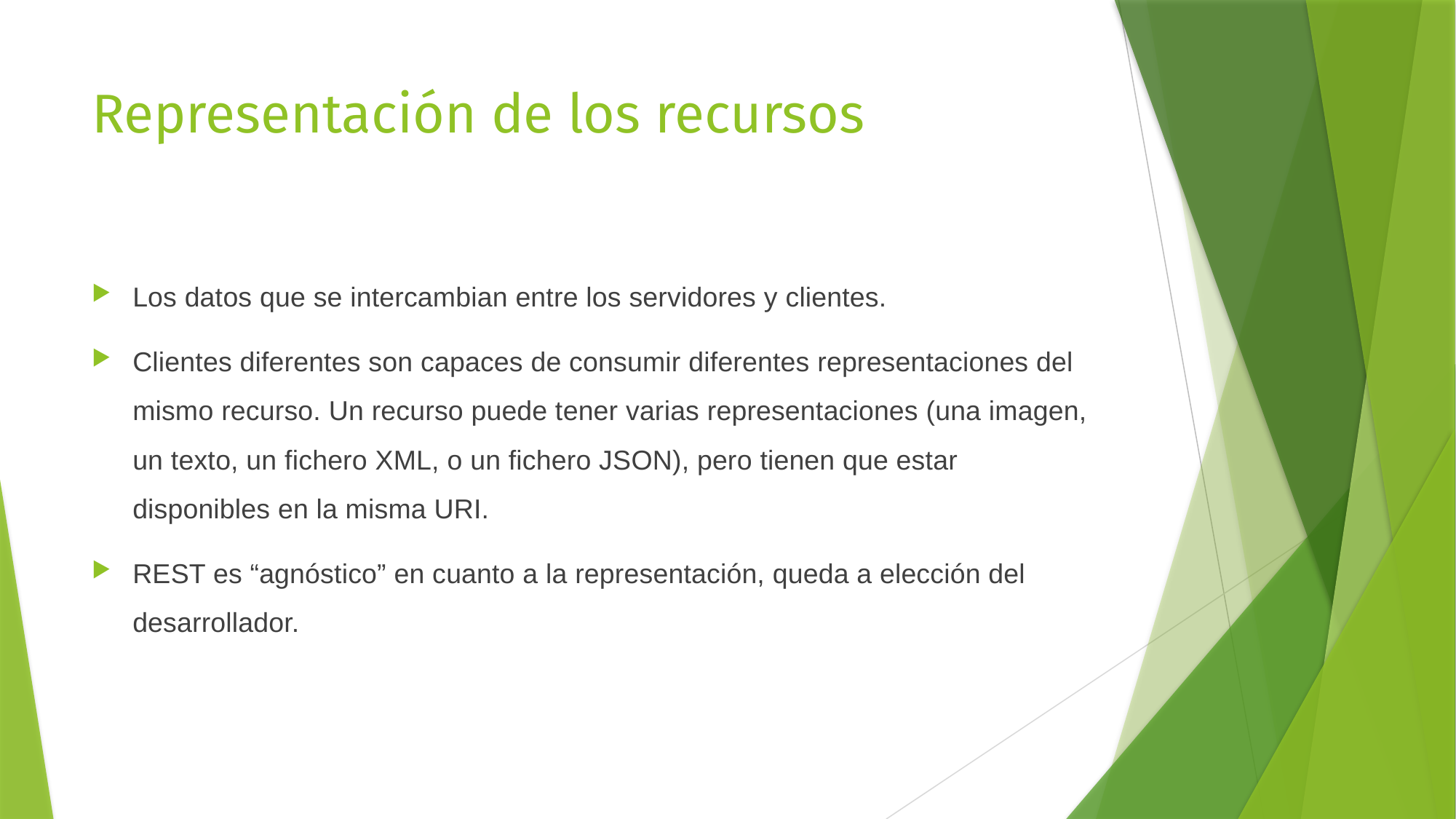

# Representación de los recursos
Los datos que se intercambian entre los servidores y clientes.
Clientes diferentes son capaces de consumir diferentes representaciones del mismo recurso. Un recurso puede tener varias representaciones (una imagen, un texto, un fichero XML, o un fichero JSON), pero tienen que estar disponibles en la misma URI.
REST es “agnóstico” en cuanto a la representación, queda a elección del desarrollador.